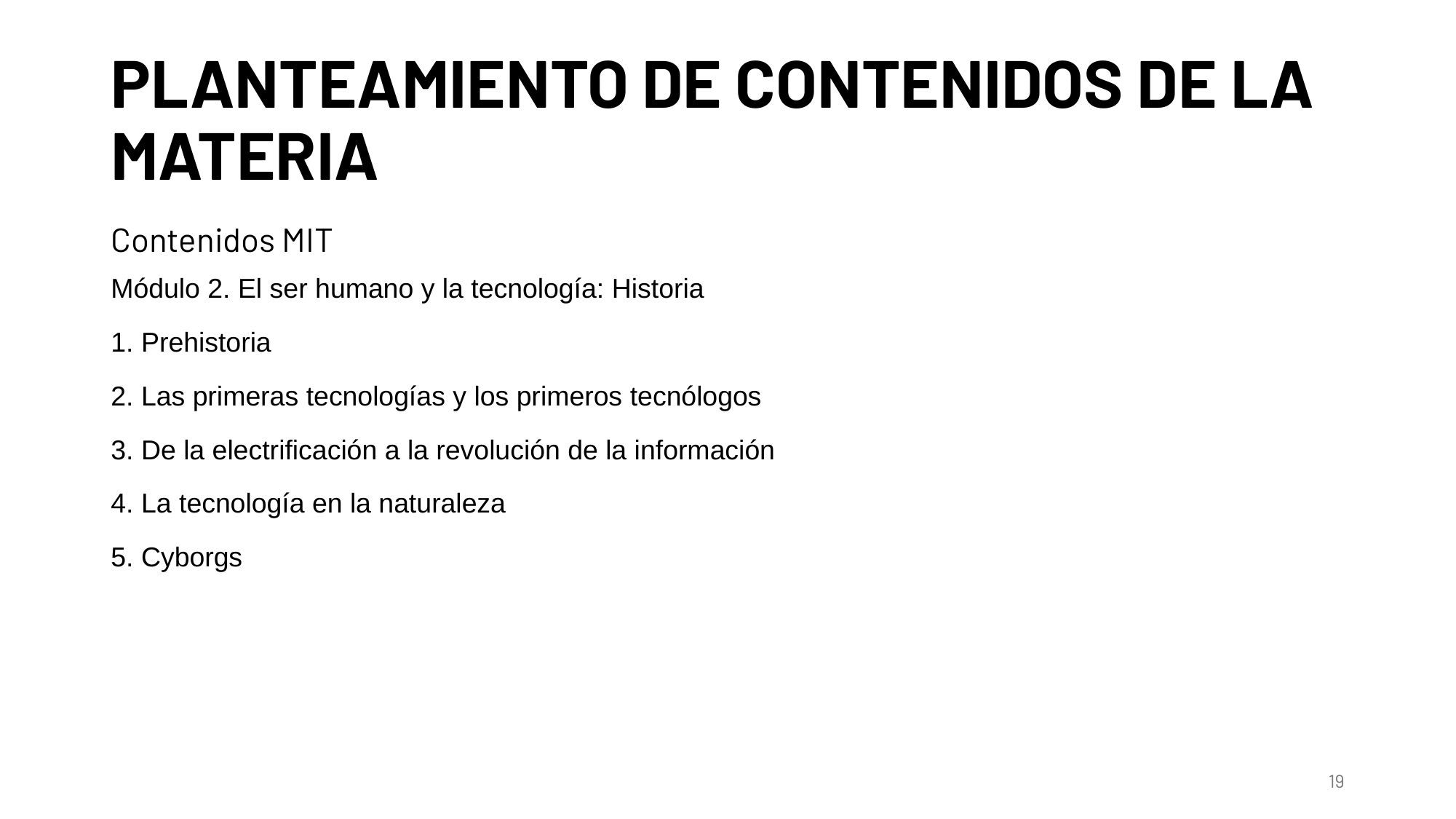

# PLANTEAMIENTO DE CONTENIDOS DE LA MATERIA
Contenidos MIT
Módulo 2. El ser humano y la tecnología: Historia
1. Prehistoria
2. Las primeras tecnologías y los primeros tecnólogos
3. De la electrificación a la revolución de la información
4. La tecnología en la naturaleza
5. Cyborgs
19